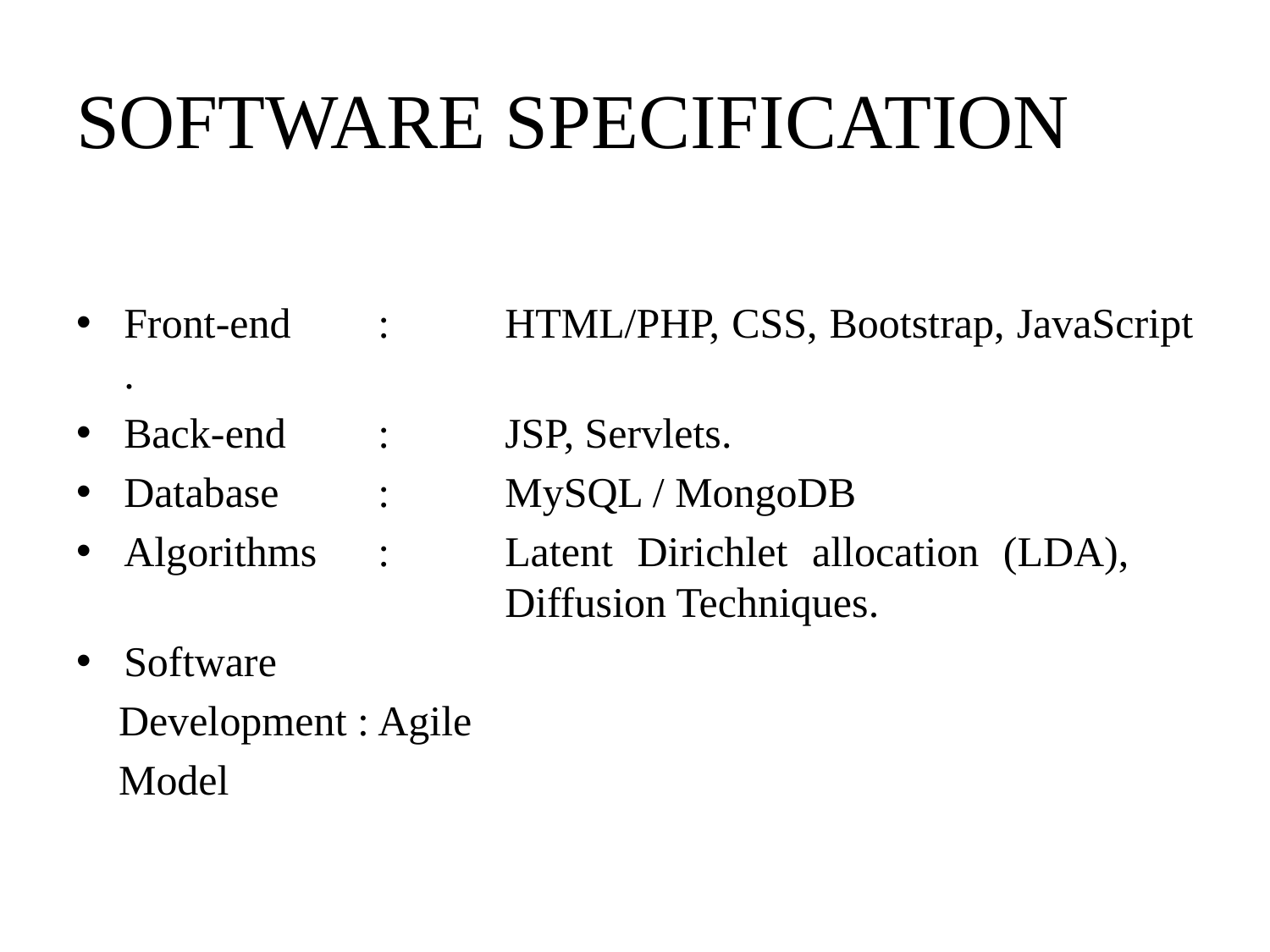

# SOFTWARE SPECIFICATION

Front-end	:	HTML/PHP, CSS, Bootstrap, JavaScript .
Back-end	:	JSP, Servlets.
Database	:	MySQL / MongoDB
Algorithms	:	Latent Dirichlet allocation (LDA), 				Diffusion Techniques.
Software
    Development :	Agile
    Model